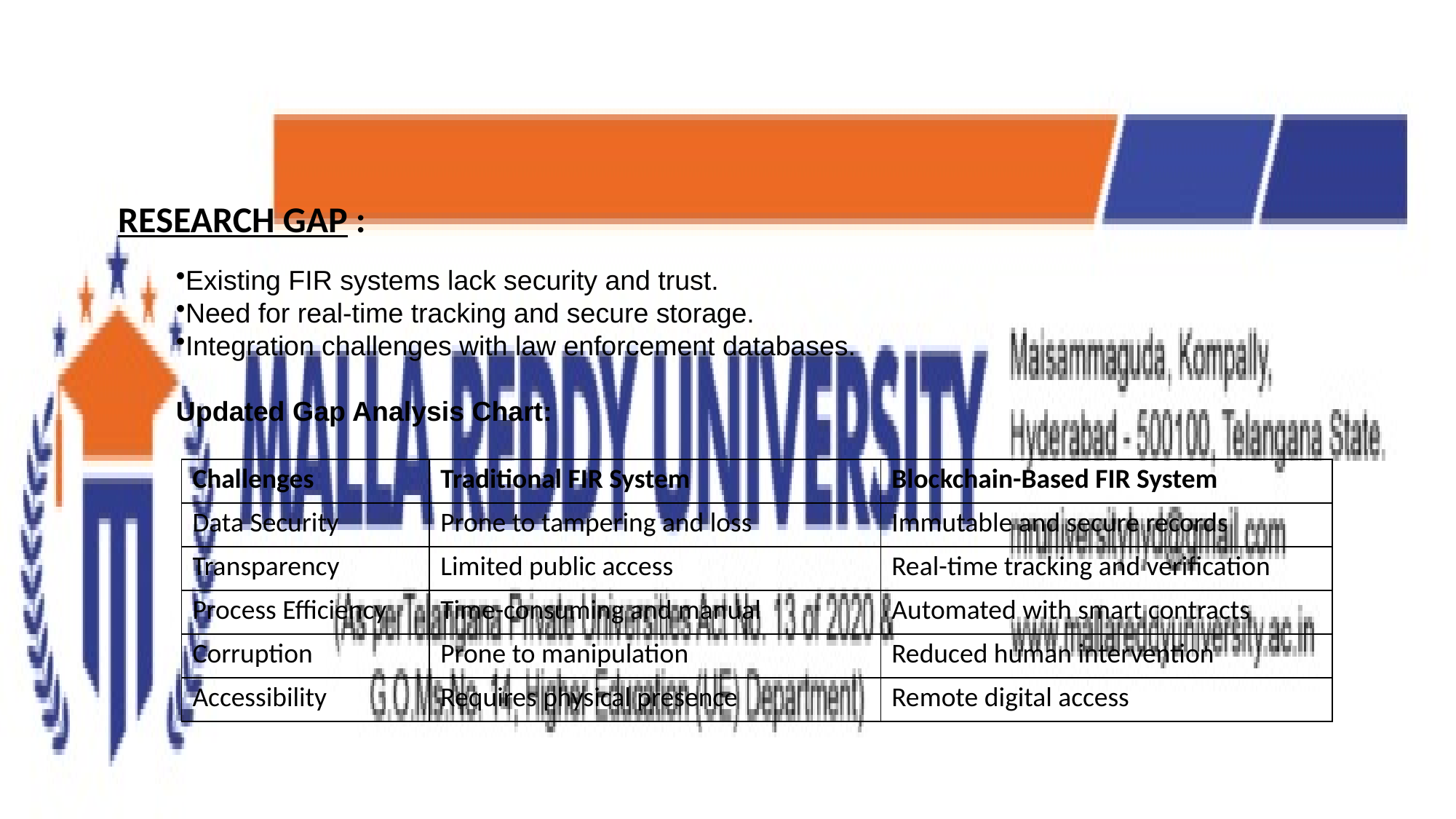

RESEARCH GAP :

Existing FIR systems lack security and trust.
Need for real-time tracking and secure storage.
Integration challenges with law enforcement databases.

Updated Gap Analysis Chart:

| Challenges | Traditional FIR System | Blockchain-Based FIR System |
| --- | --- | --- |
| Data Security | Prone to tampering and loss | Immutable and secure records |
| Transparency | Limited public access | Real-time tracking and verification |
| Process Efficiency | Time-consuming and manual | Automated with smart contracts |
| Corruption | Prone to manipulation | Reduced human intervention |
| Accessibility | Requires physical presence | Remote digital access |